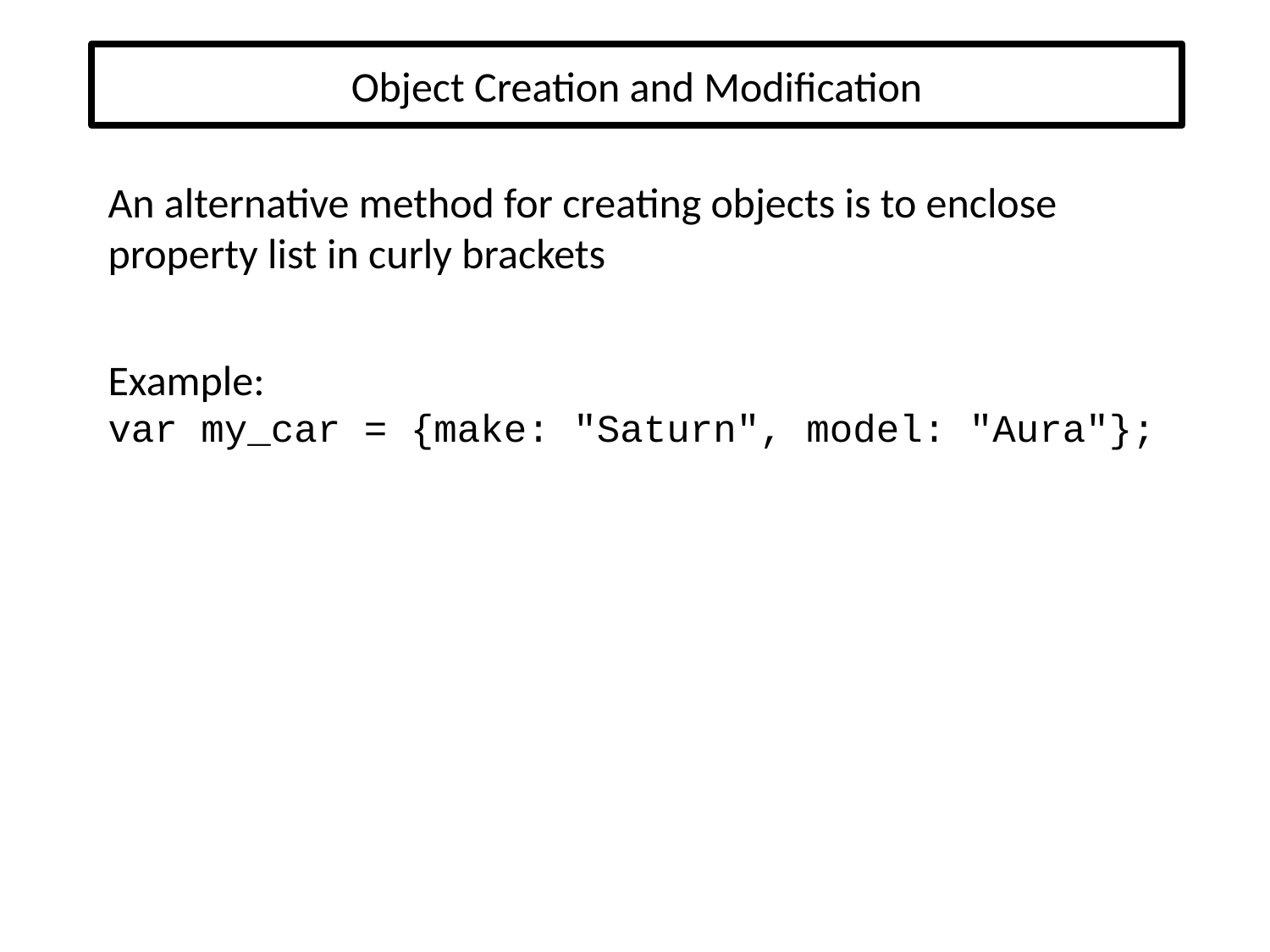

# Object Creation and Modification
An alternative method for creating objects is to enclose property list in curly brackets

Example:
var my_car = {make: "Saturn", model: "Aura"};